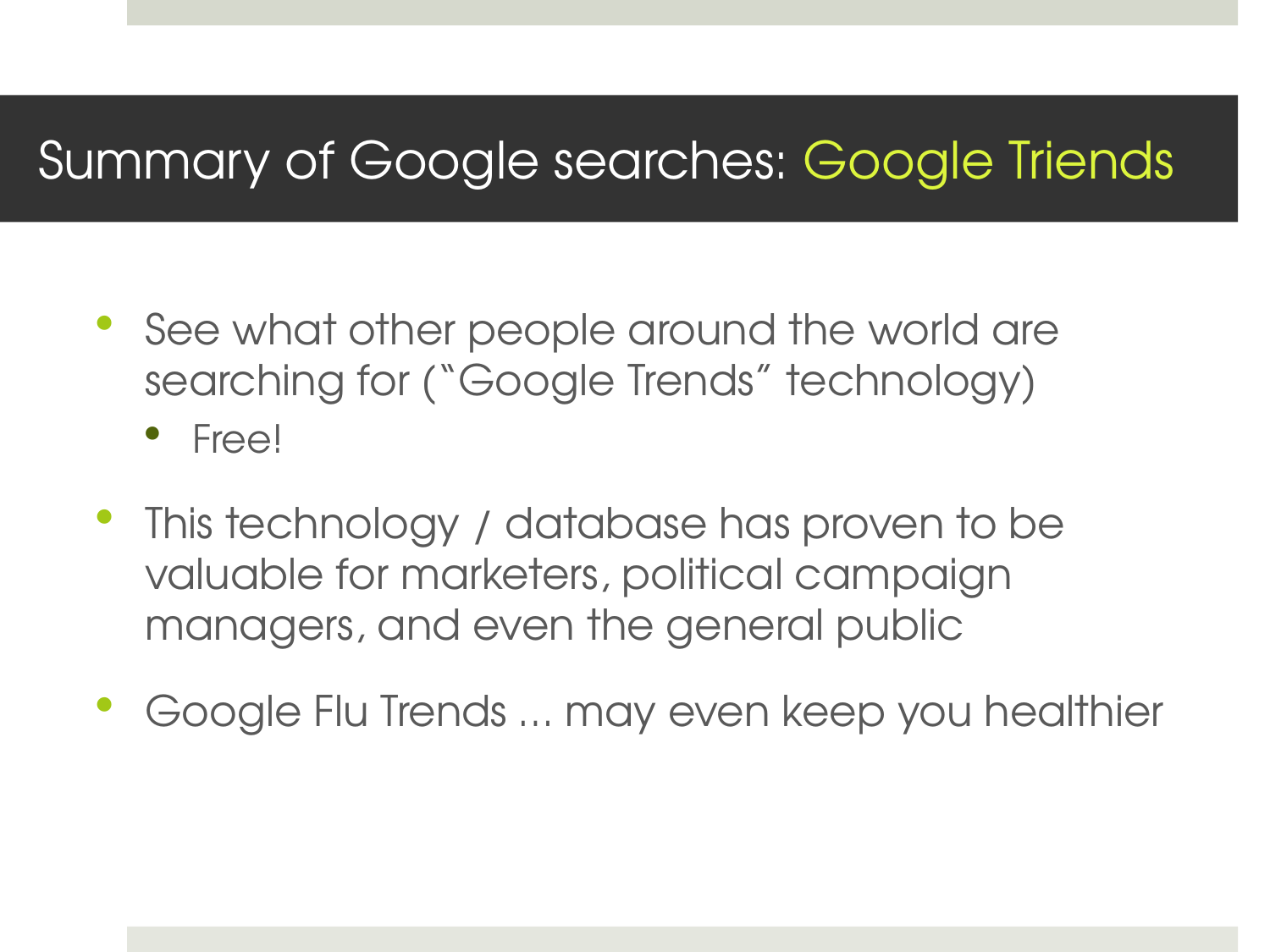

# Summary of Google searches: Google Triends
See what other people around the world are searching for (“Google Trends” technology)
Free!
This technology / database has proven to be valuable for marketers, political campaign managers, and even the general public
Google Flu Trends … may even keep you healthier